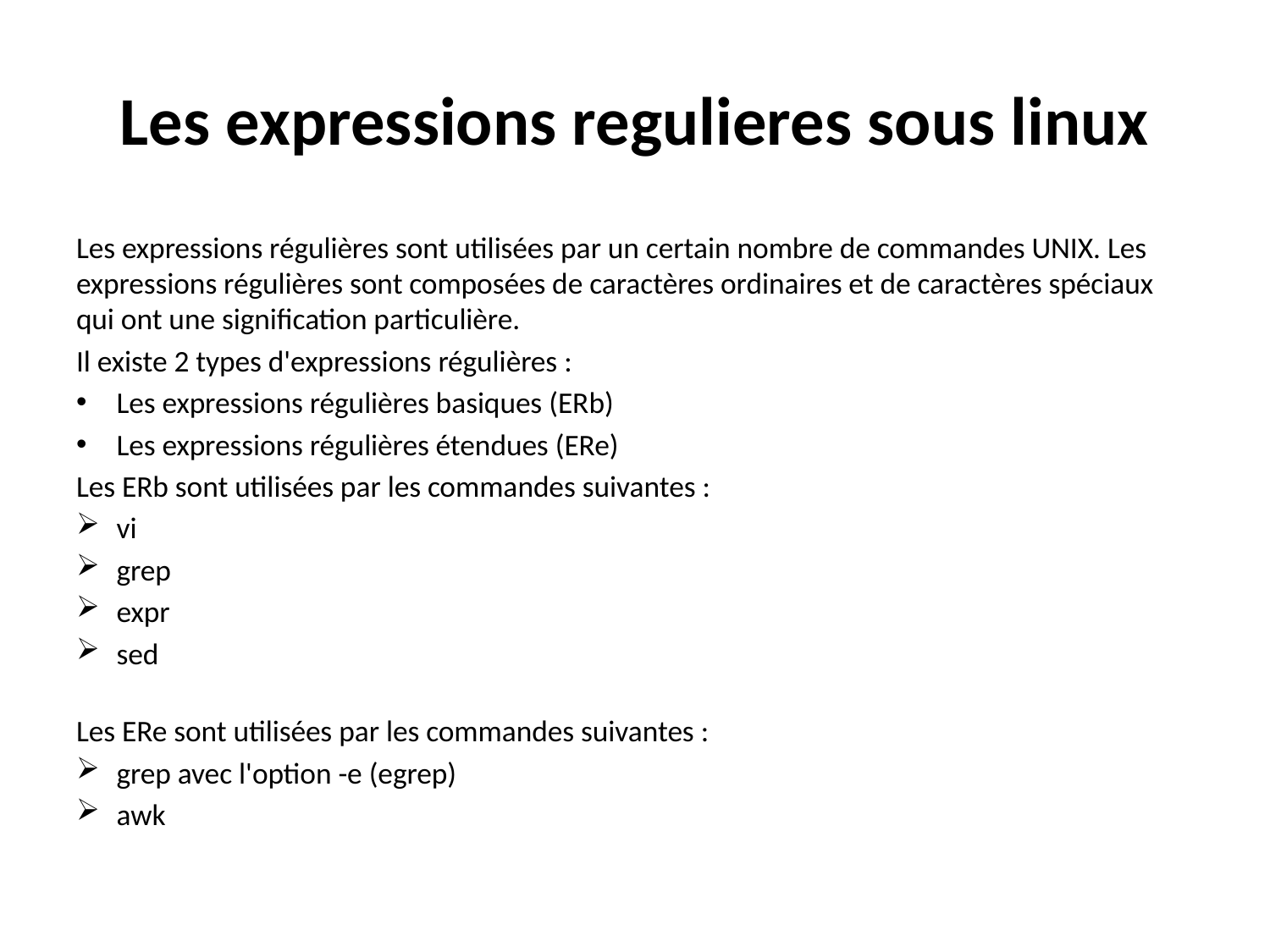

# Les expressions regulieres sous linux
Les expressions régulières sont utilisées par un certain nombre de commandes UNIX. Les expressions régulières sont composées de caractères ordinaires et de caractères spéciaux qui ont une signification particulière.
Il existe 2 types d'expressions régulières :
Les expressions régulières basiques (ERb)
Les expressions régulières étendues (ERe)
Les ERb sont utilisées par les commandes suivantes :
vi
grep
expr
sed
Les ERe sont utilisées par les commandes suivantes :
grep avec l'option -e (egrep)
awk